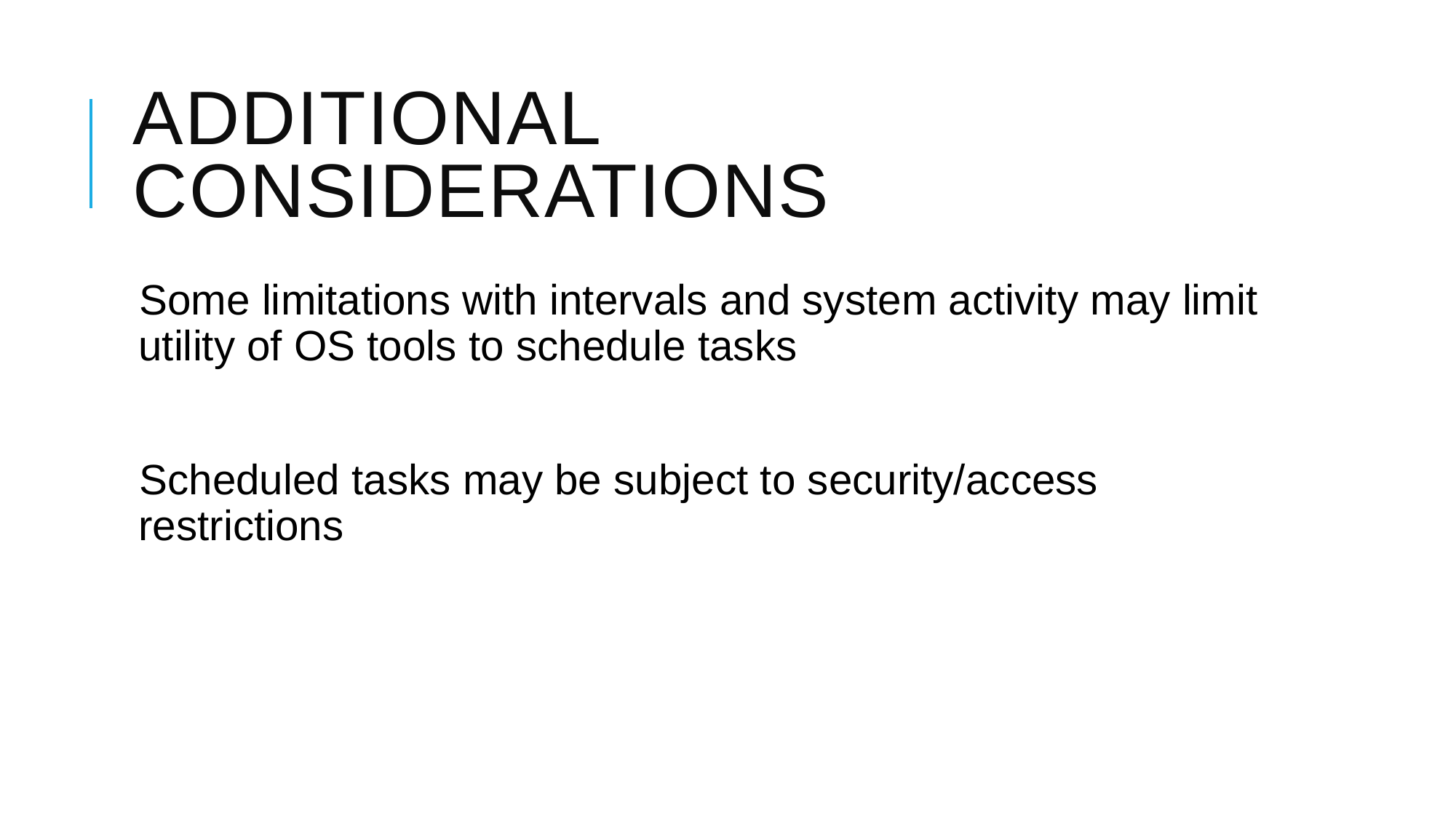

# Additional considerations
Some limitations with intervals and system activity may limit utility of OS tools to schedule tasks

Scheduled tasks may be subject to security/access restrictions